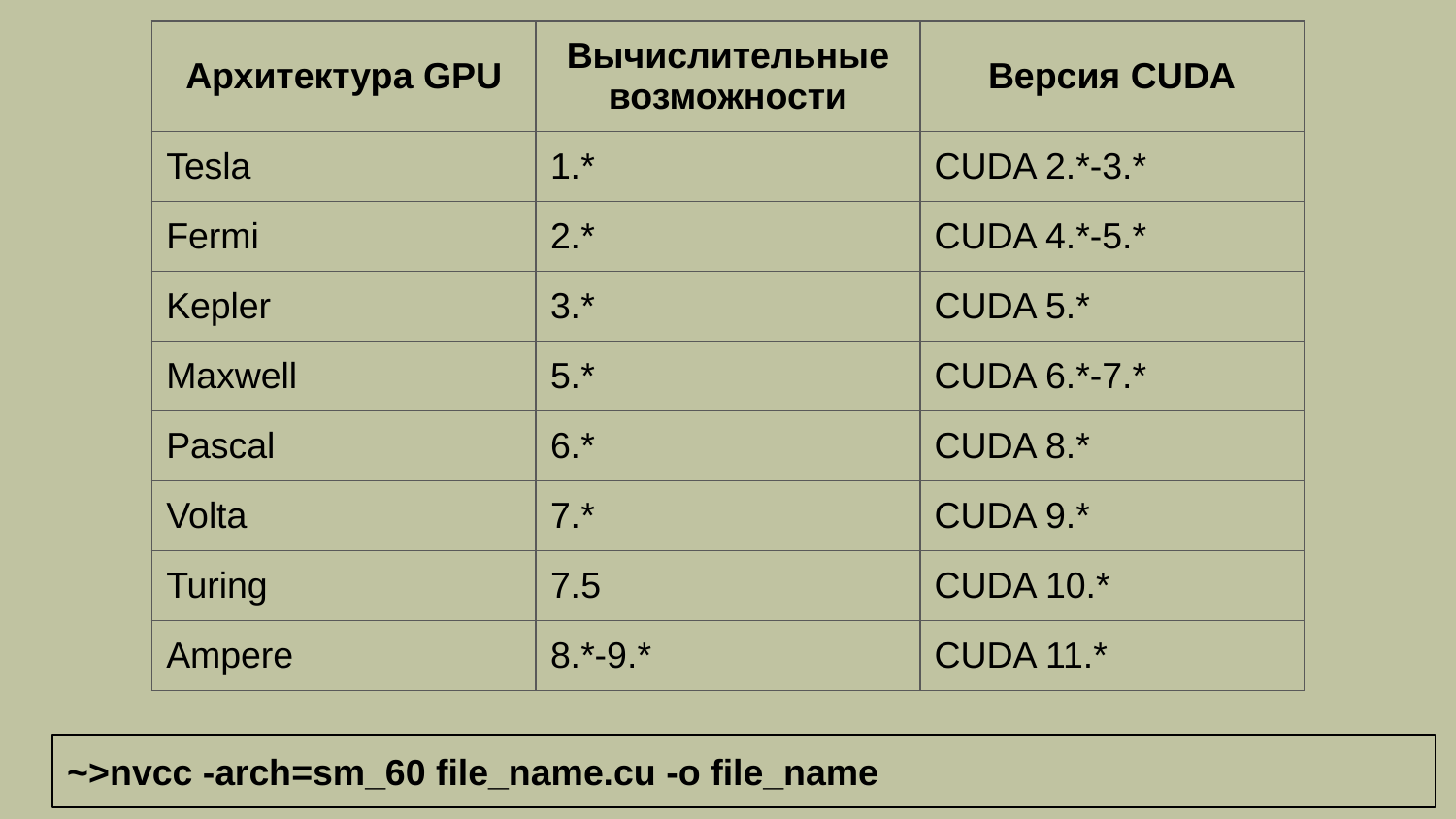

| Архитектура GPU | Вычислительные возможности | Версия CUDA |
| --- | --- | --- |
| Tesla | 1.\* | CUDA 2.\*-3.\* |
| Fermi | 2.\* | CUDA 4.\*-5.\* |
| Kepler | 3.\* | CUDA 5.\* |
| Maxwell | 5.\* | CUDA 6.\*-7.\* |
| Pascal | 6.\* | CUDA 8.\* |
| Volta | 7.\* | CUDA 9.\* |
| Turing | 7.5 | CUDA 10.\* |
| Ampere | 8.\*-9.\* | CUDA 11.\* |
~>nvcc -arch=sm_60 file_name.cu -o file_name